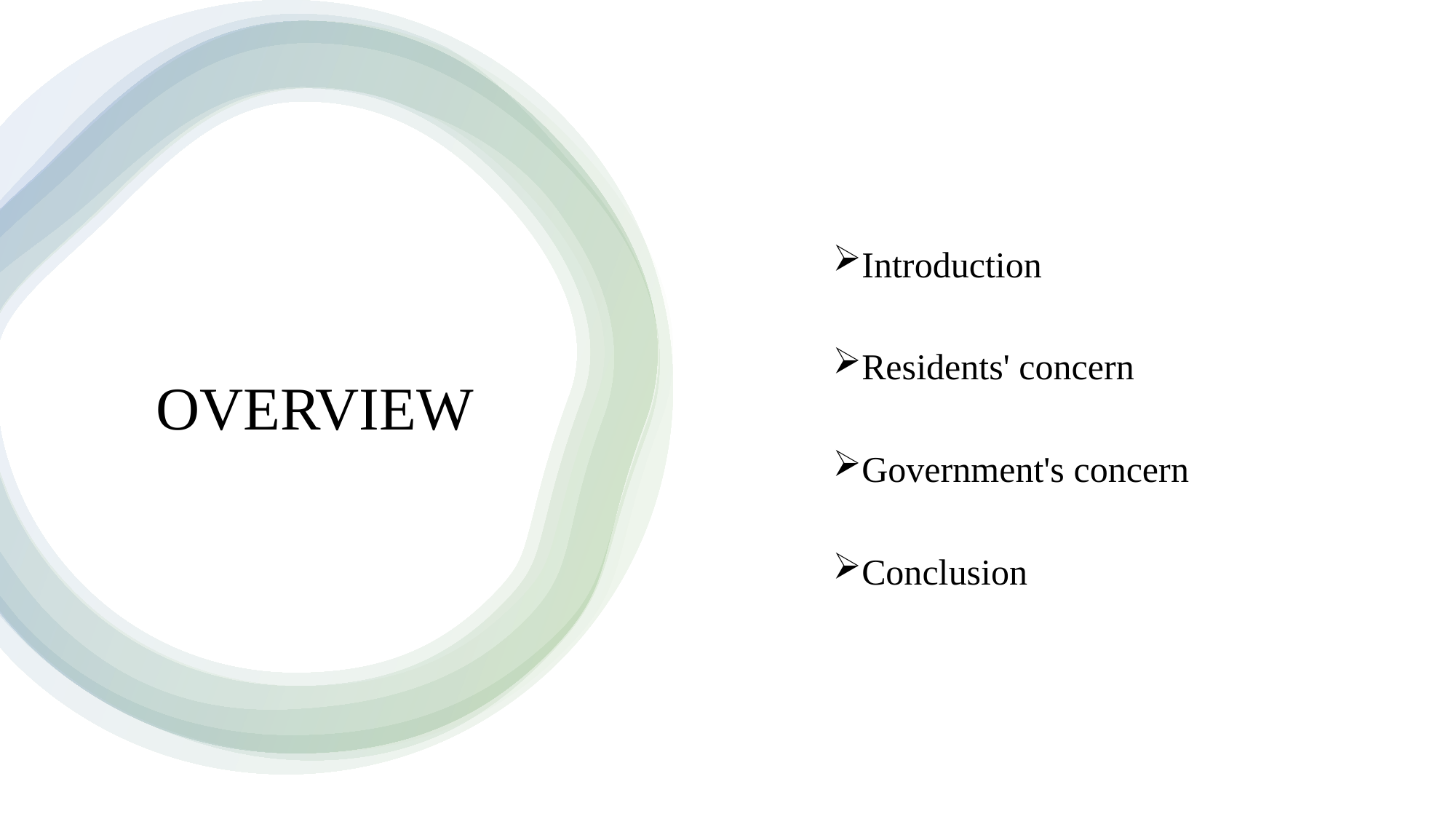

Introduction
Residents' concern
Government's concern
Conclusion
# OVERVIEW